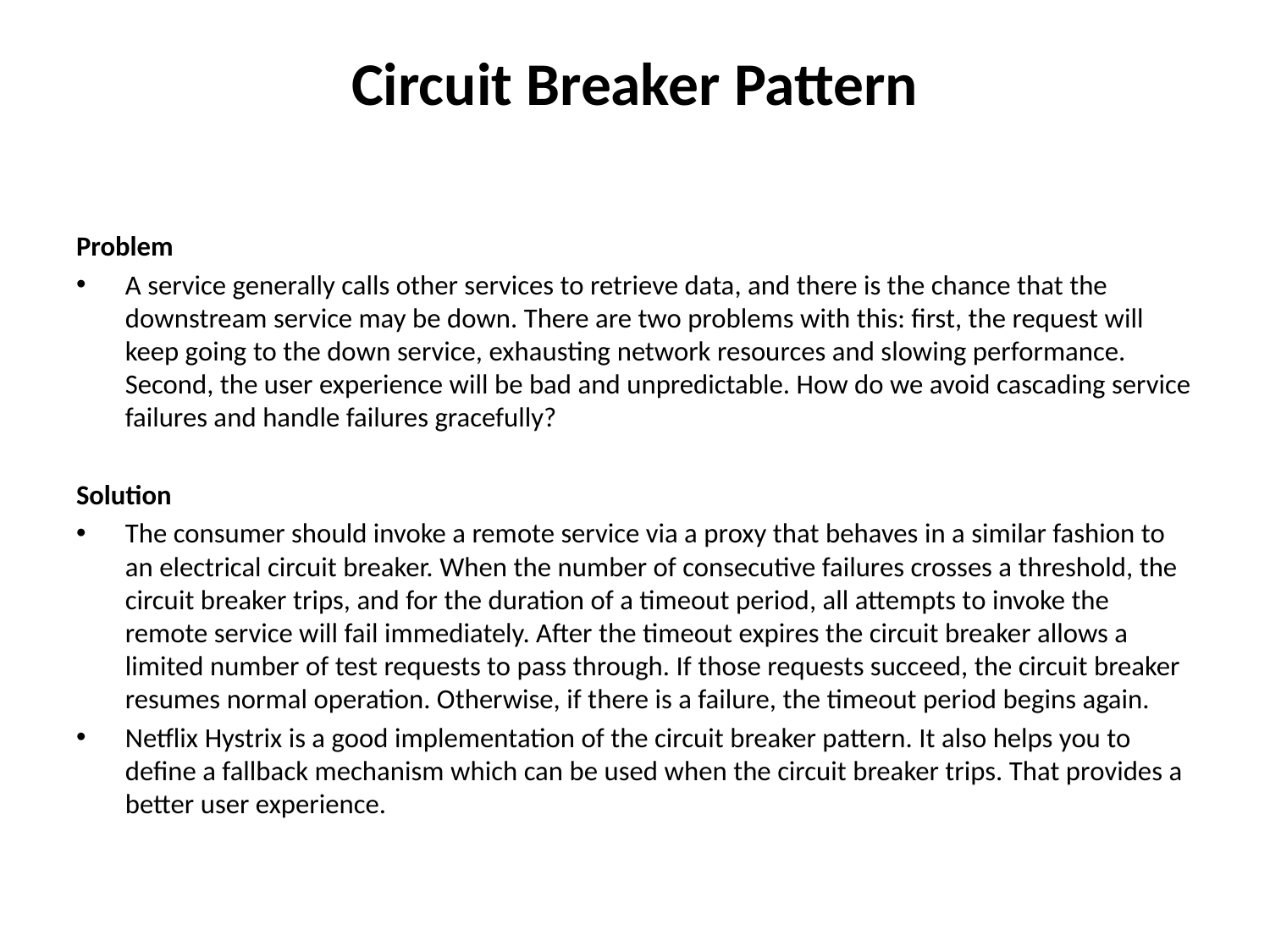

# Circuit Breaker Pattern
Problem
A service generally calls other services to retrieve data, and there is the chance that the downstream service may be down. There are two problems with this: first, the request will keep going to the down service, exhausting network resources and slowing performance. Second, the user experience will be bad and unpredictable. How do we avoid cascading service failures and handle failures gracefully?

Solution
The consumer should invoke a remote service via a proxy that behaves in a similar fashion to an electrical circuit breaker. When the number of consecutive failures crosses a threshold, the circuit breaker trips, and for the duration of a timeout period, all attempts to invoke the remote service will fail immediately. After the timeout expires the circuit breaker allows a limited number of test requests to pass through. If those requests succeed, the circuit breaker resumes normal operation. Otherwise, if there is a failure, the timeout period begins again.
Netflix Hystrix is a good implementation of the circuit breaker pattern. It also helps you to define a fallback mechanism which can be used when the circuit breaker trips. That provides a better user experience.